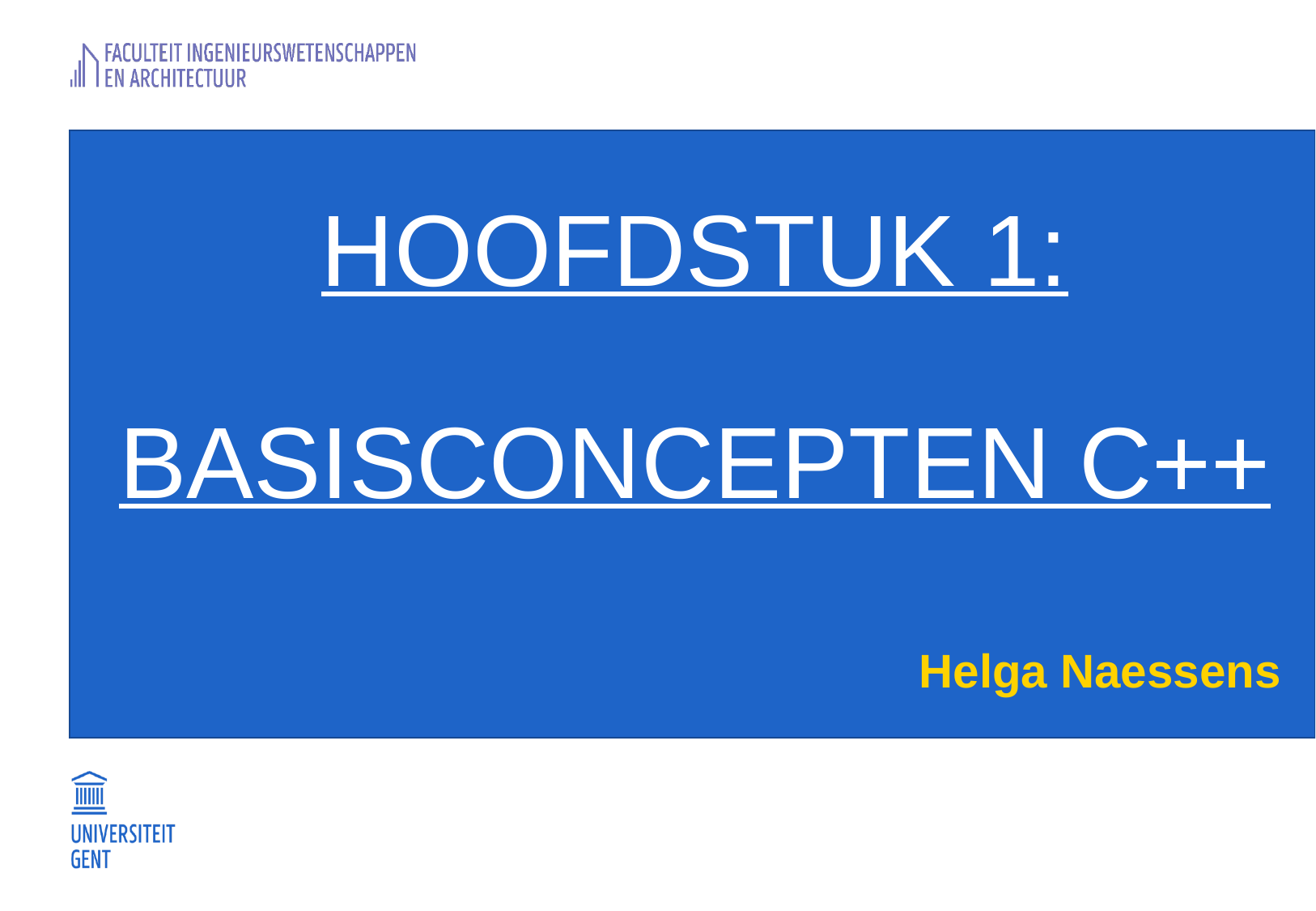

# Hoofdstuk 1: Basisconcepten C++
Helga Naessens